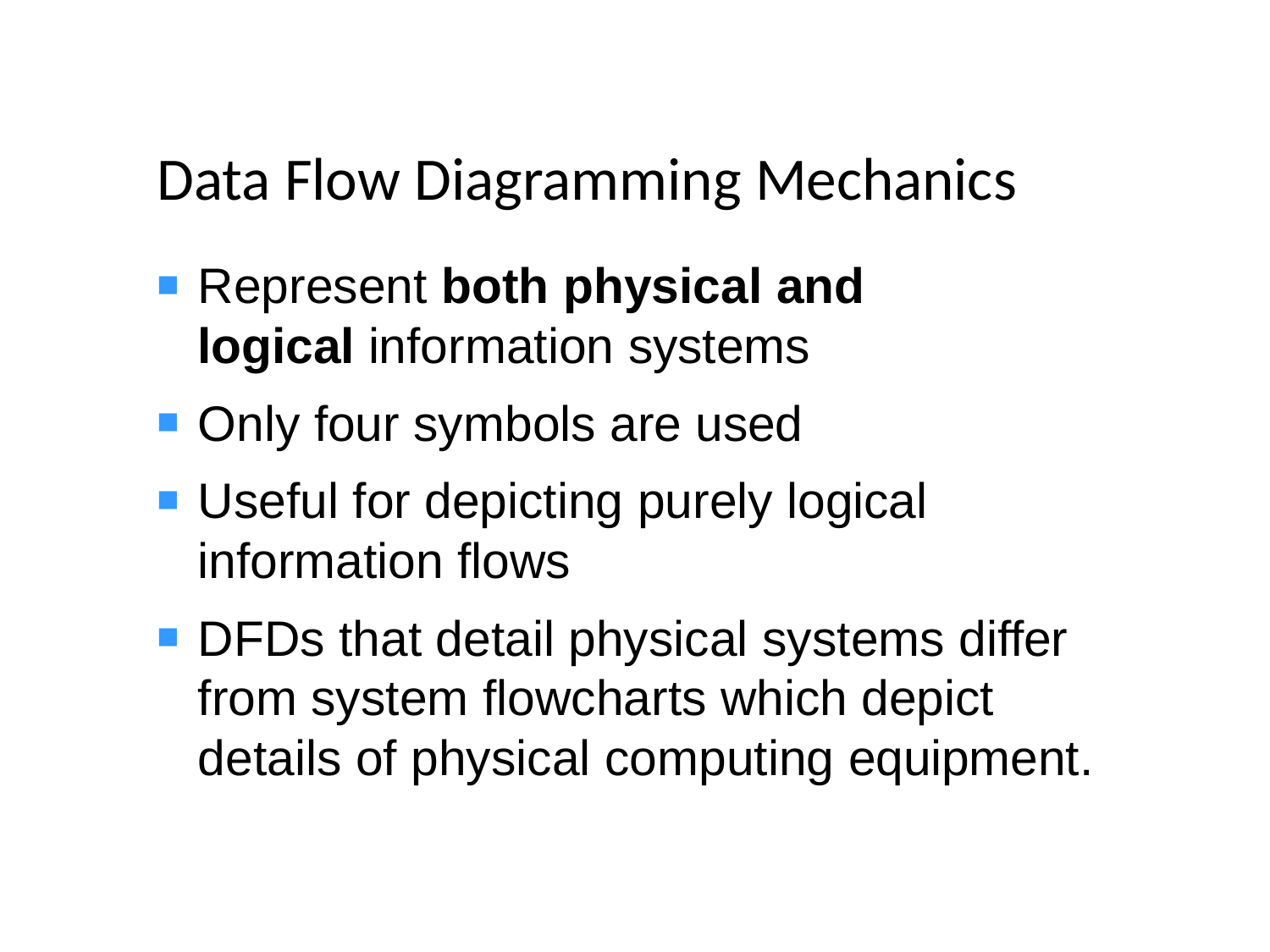

# Data Flow Diagramming Mechanics
Represent both physical and logical information systems
Only four symbols are used
Useful for depicting purely logical information flows
DFDs that detail physical systems differ from system flowcharts which depict details of physical computing equipment.
7